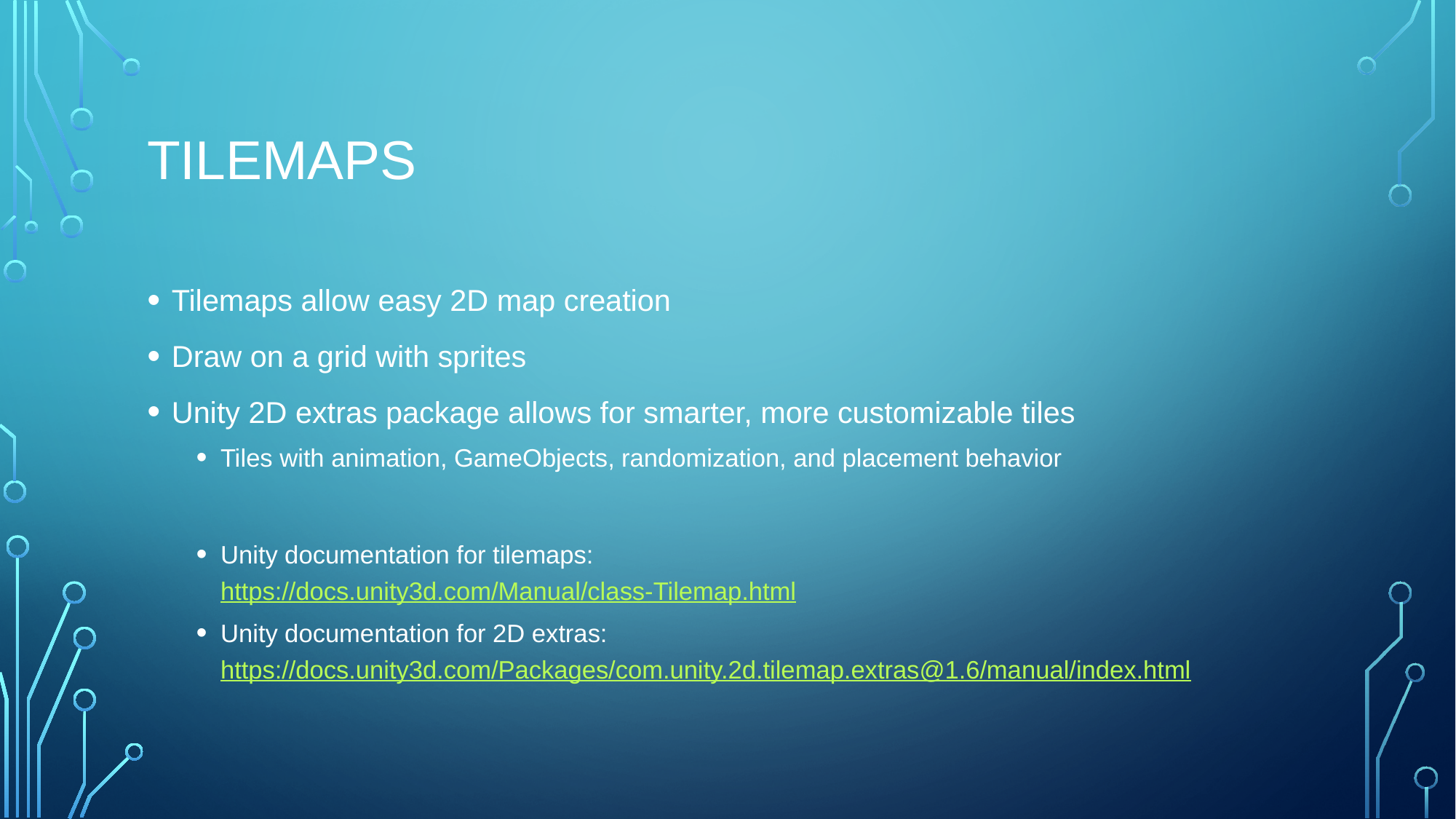

# Tilemaps
Tilemaps allow easy 2D map creation
Draw on a grid with sprites
Unity 2D extras package allows for smarter, more customizable tiles
Tiles with animation, GameObjects, randomization, and placement behavior

Unity documentation for tilemaps:
https://docs.unity3d.com/Manual/class-Tilemap.html
Unity documentation for 2D extras:
https://docs.unity3d.com/Packages/com.unity.2d.tilemap.extras@1.6/manual/index.html